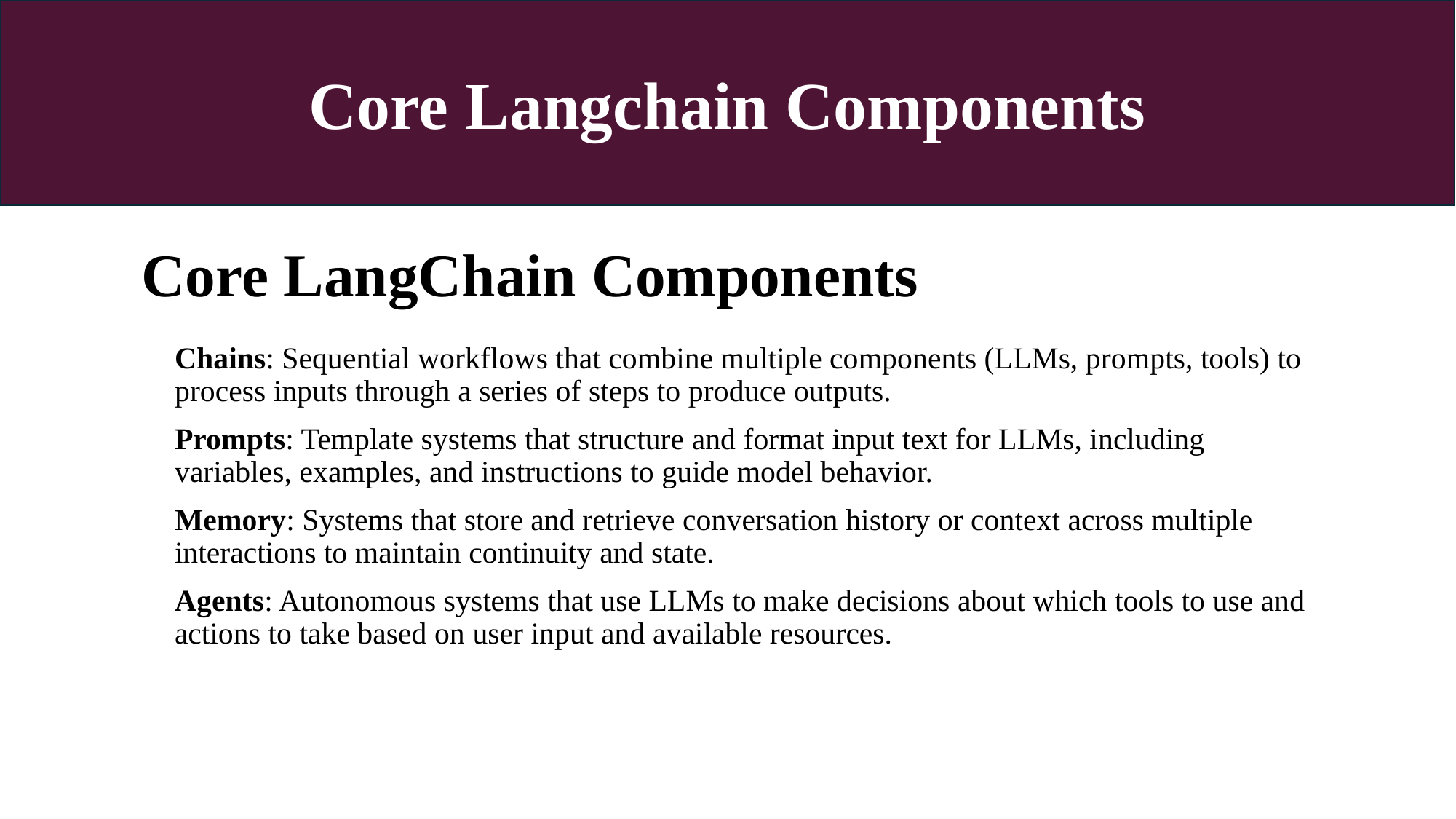

Core Langchain Components

# Core LangChain Components
Chains: Sequential workflows that combine multiple components (LLMs, prompts, tools) to process inputs through a series of steps to produce outputs.
Prompts: Template systems that structure and format input text for LLMs, including variables, examples, and instructions to guide model behavior.
Memory: Systems that store and retrieve conversation history or context across multiple interactions to maintain continuity and state.
Agents: Autonomous systems that use LLMs to make decisions about which tools to use and actions to take based on user input and available resources.